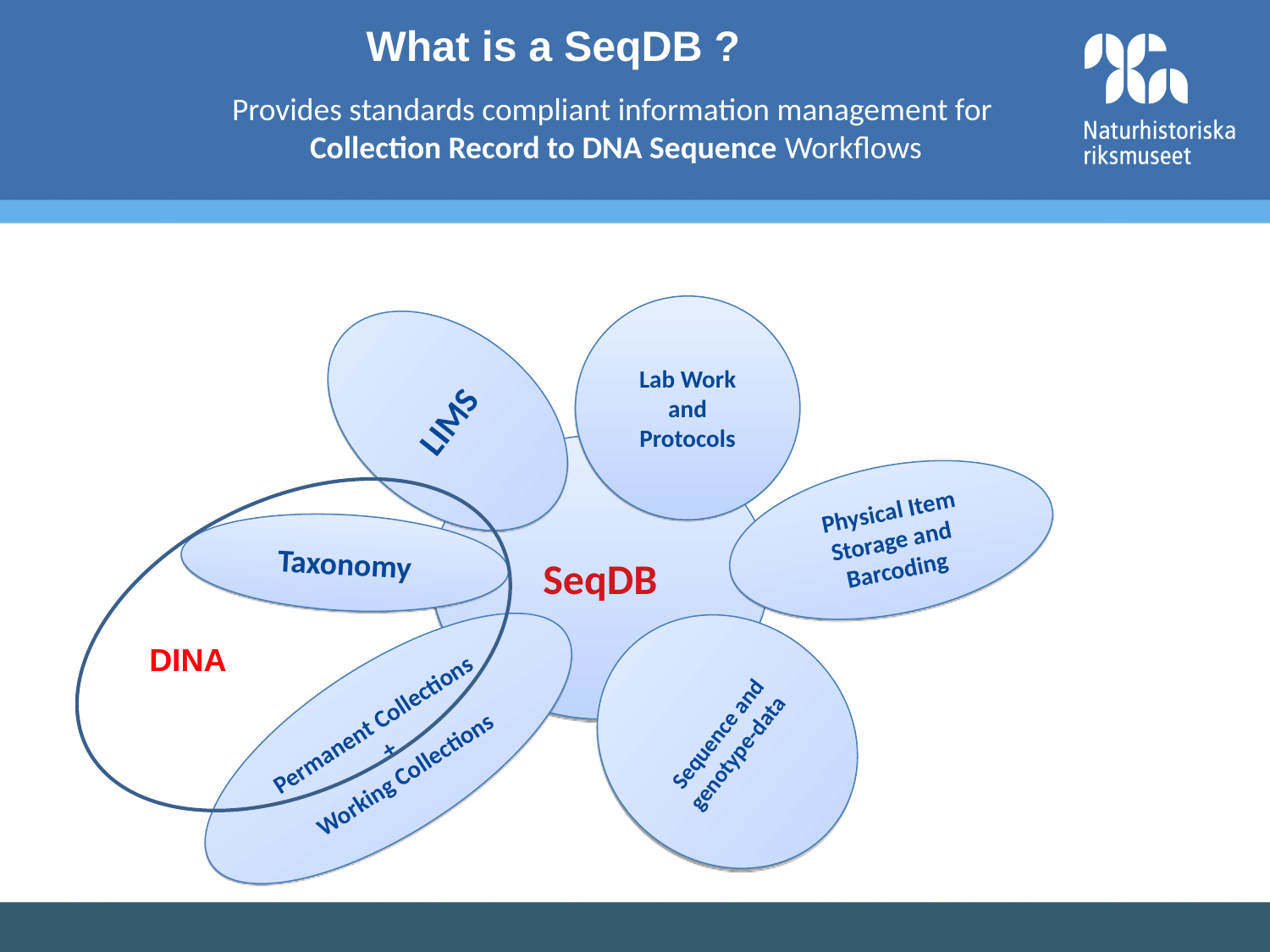

What is a SeqDB ?
Provides standards compliant information management for
Collection Record to DNA Sequence Workflows
LIMS
Lab Work and Protocols
SeqDB
 Physical Item Storage and Barcoding

Taxonomy
Sequence and genotype-data
DINA
Permanent Collections
+
Working Collections